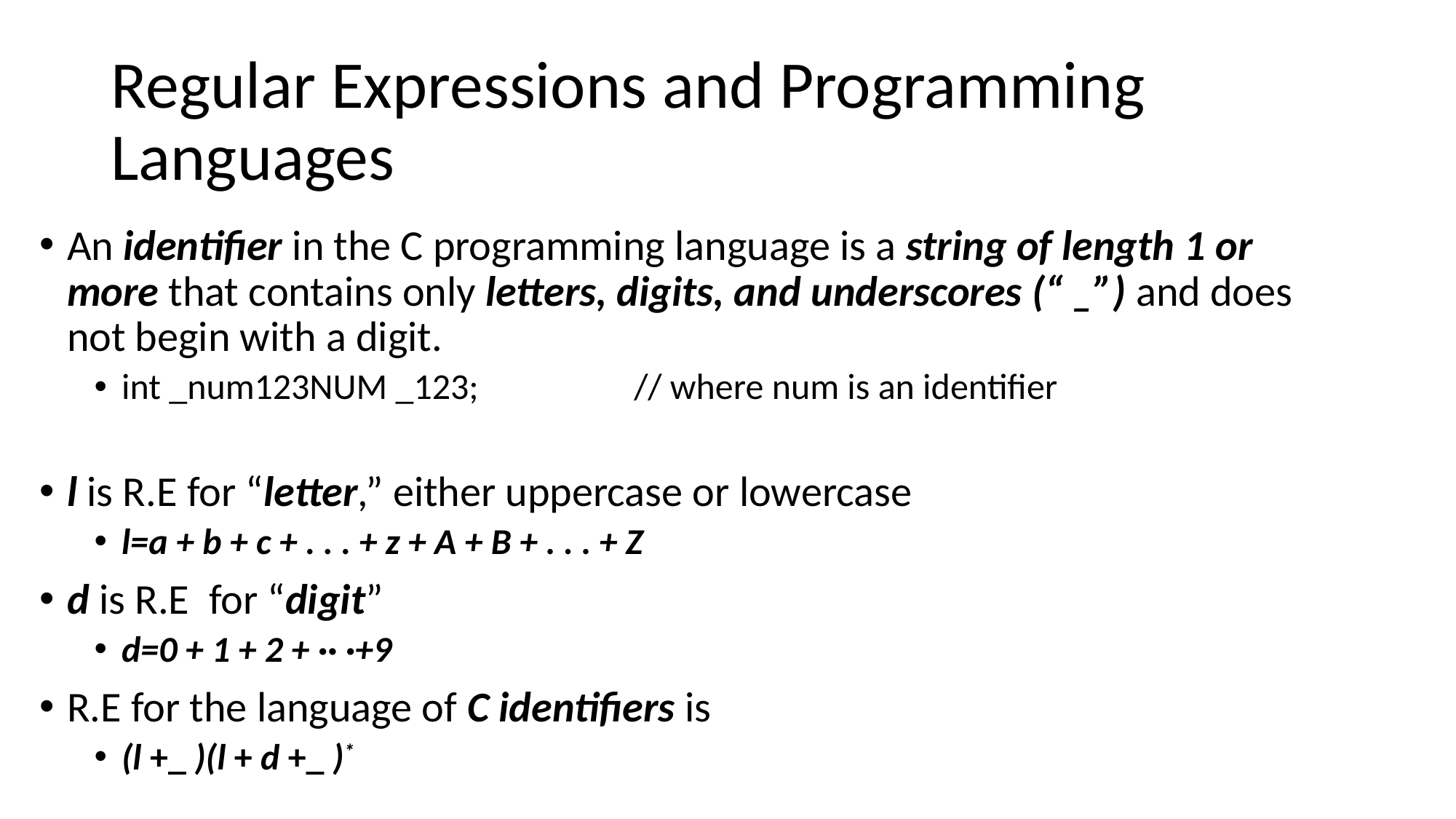

# Regular Expressions and Programming Languages
An identifier in the C programming language is a string of length 1 or more that contains only letters, digits, and underscores (“ _”) and does not begin with a digit.
int _num123NUM _123;                   // where num is an identifier

l is R.E for “letter,” either uppercase or lowercase
l=a + b + c + . . . + z + A + B + . . . + Z
d is R.E  for “digit”
d=0 + 1 + 2 + ·· ·+9
R.E for the language of C identifiers is
(l +_ )(l + d +_ )*